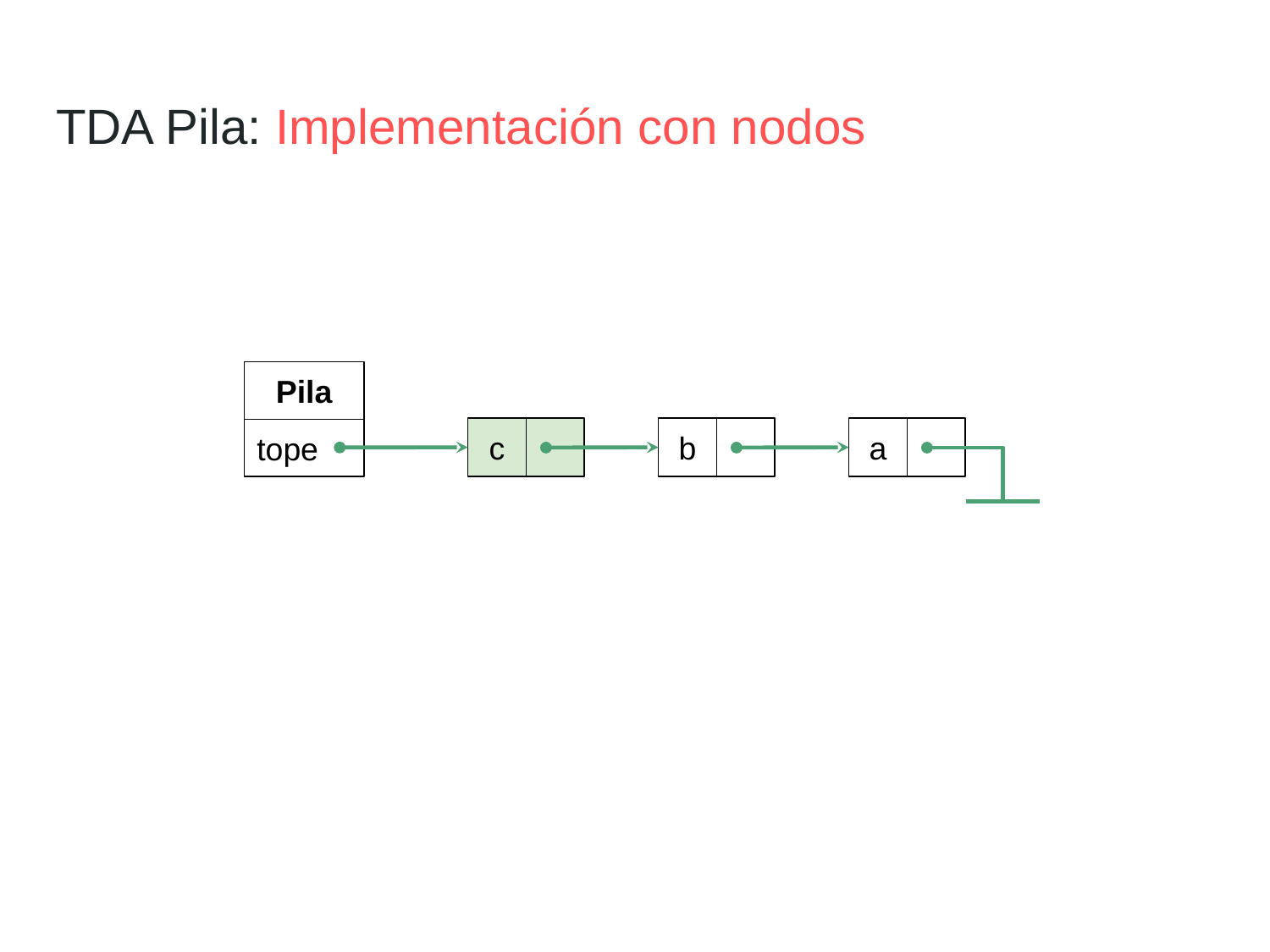

TDA Pila: Implementación con nodos
Pila
c

b

a

tope